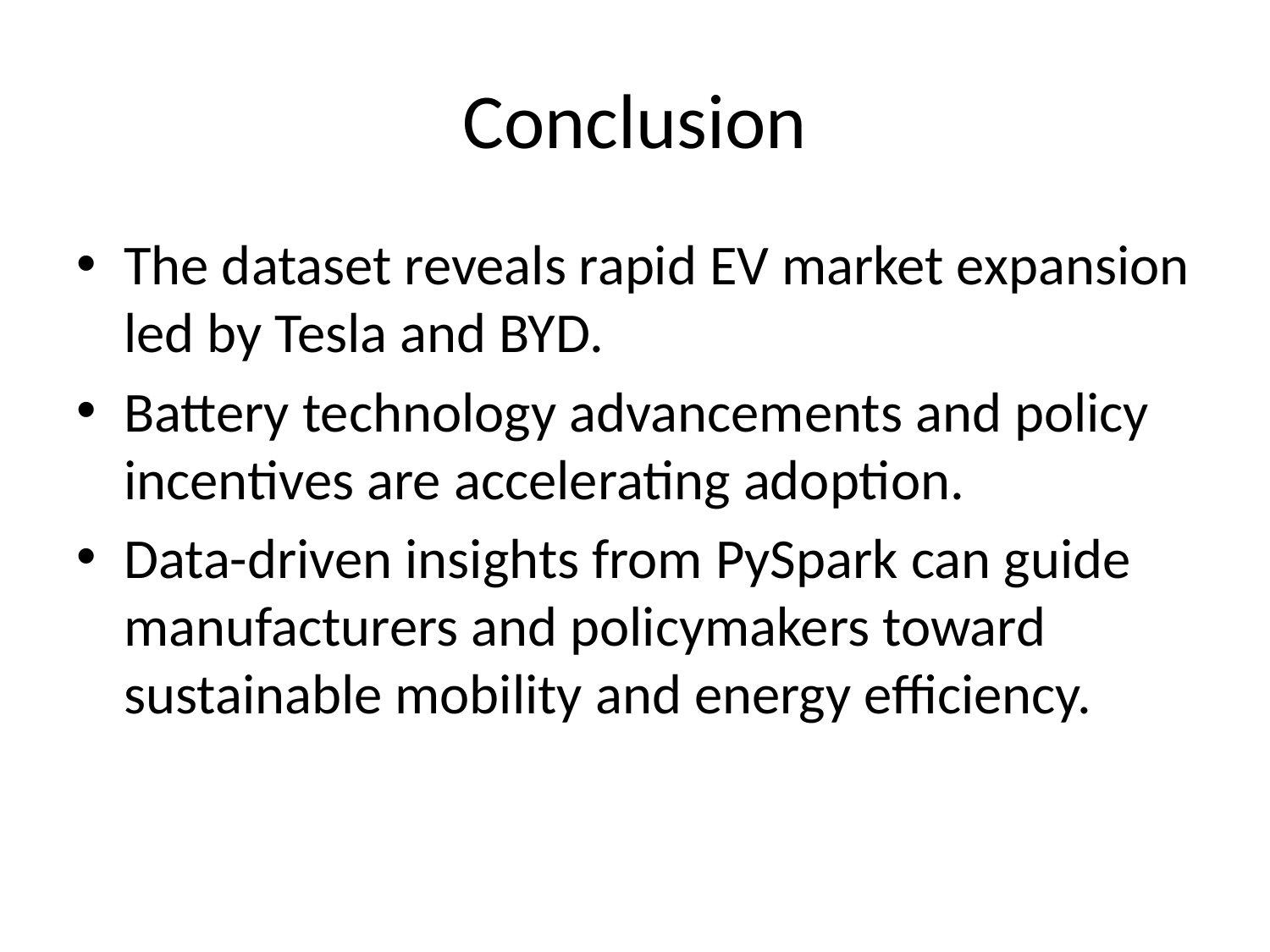

# Conclusion
The dataset reveals rapid EV market expansion led by Tesla and BYD.
Battery technology advancements and policy incentives are accelerating adoption.
Data-driven insights from PySpark can guide manufacturers and policymakers toward sustainable mobility and energy efficiency.